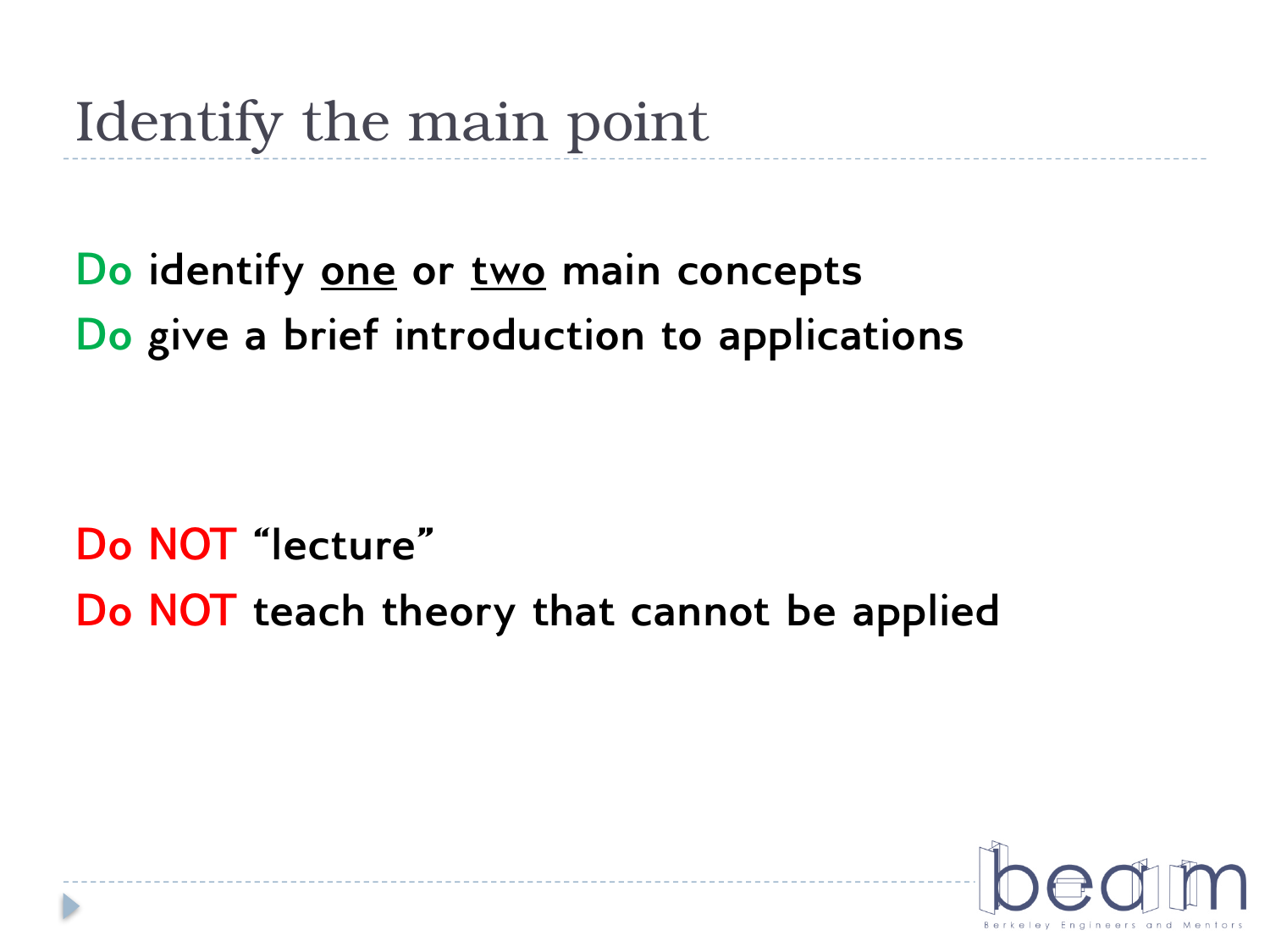

# Identify the main point
Do identify one or two main concepts
Do give a brief introduction to applications
Do NOT “lecture”
Do NOT teach theory that cannot be applied